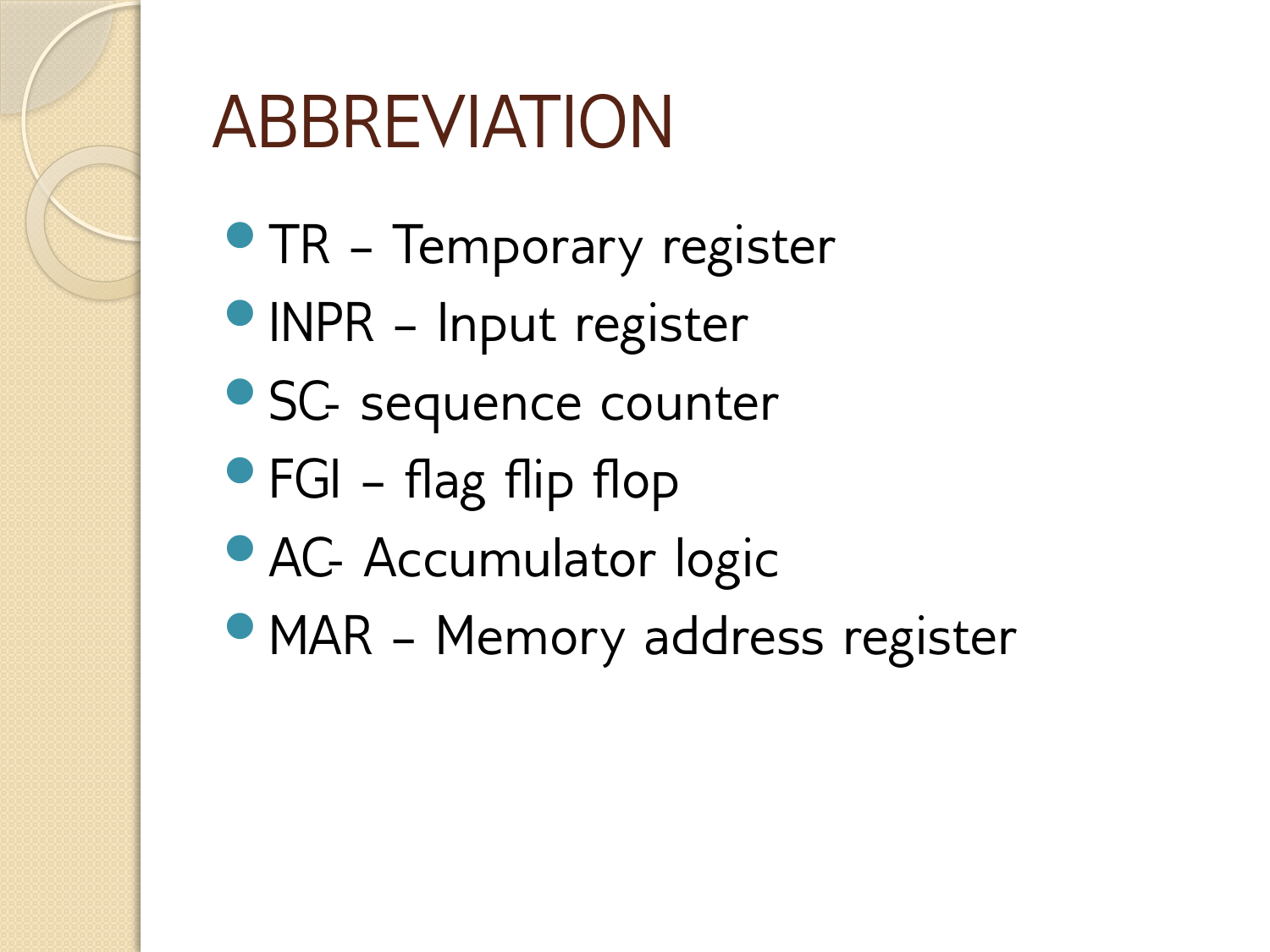

# ABBREVIATION
TR – Temporary register
INPR – Input register
SC- sequence counter
FGI – flag flip flop
AC- Accumulator logic
MAR – Memory address register